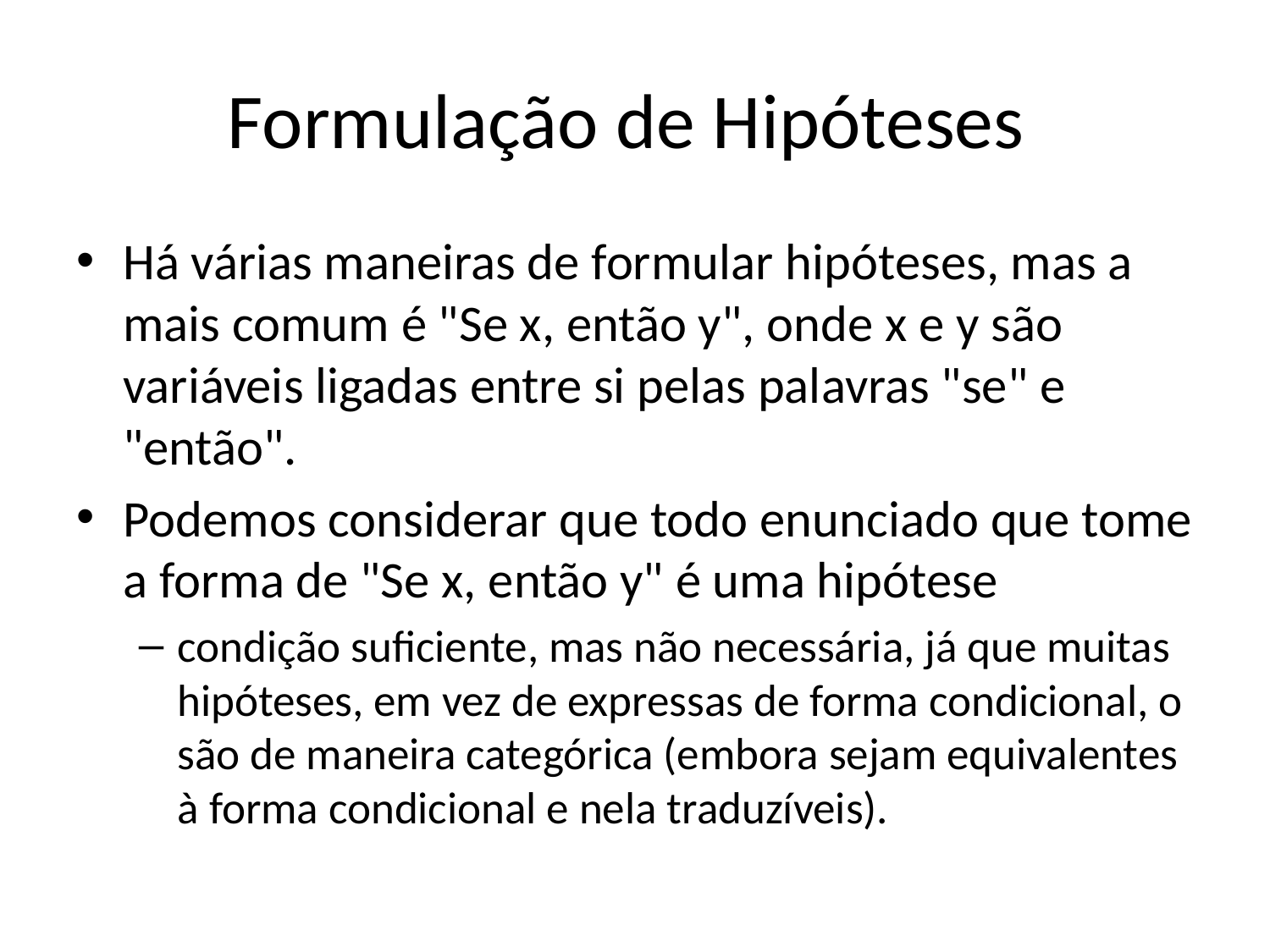

# Formulação de Hipóteses
Há várias maneiras de formular hipóteses, mas a mais comum é "Se x, então y", onde x e y são variáveis ligadas entre si pelas palavras "se" e "então".
Podemos considerar que todo enunciado que tome a forma de "Se x, então y" é uma hipótese
condição suficiente, mas não necessária, já que muitas hipóteses, em vez de expressas de forma condicional, o são de maneira categórica (embora sejam equivalentes à forma condicional e nela traduzíveis).